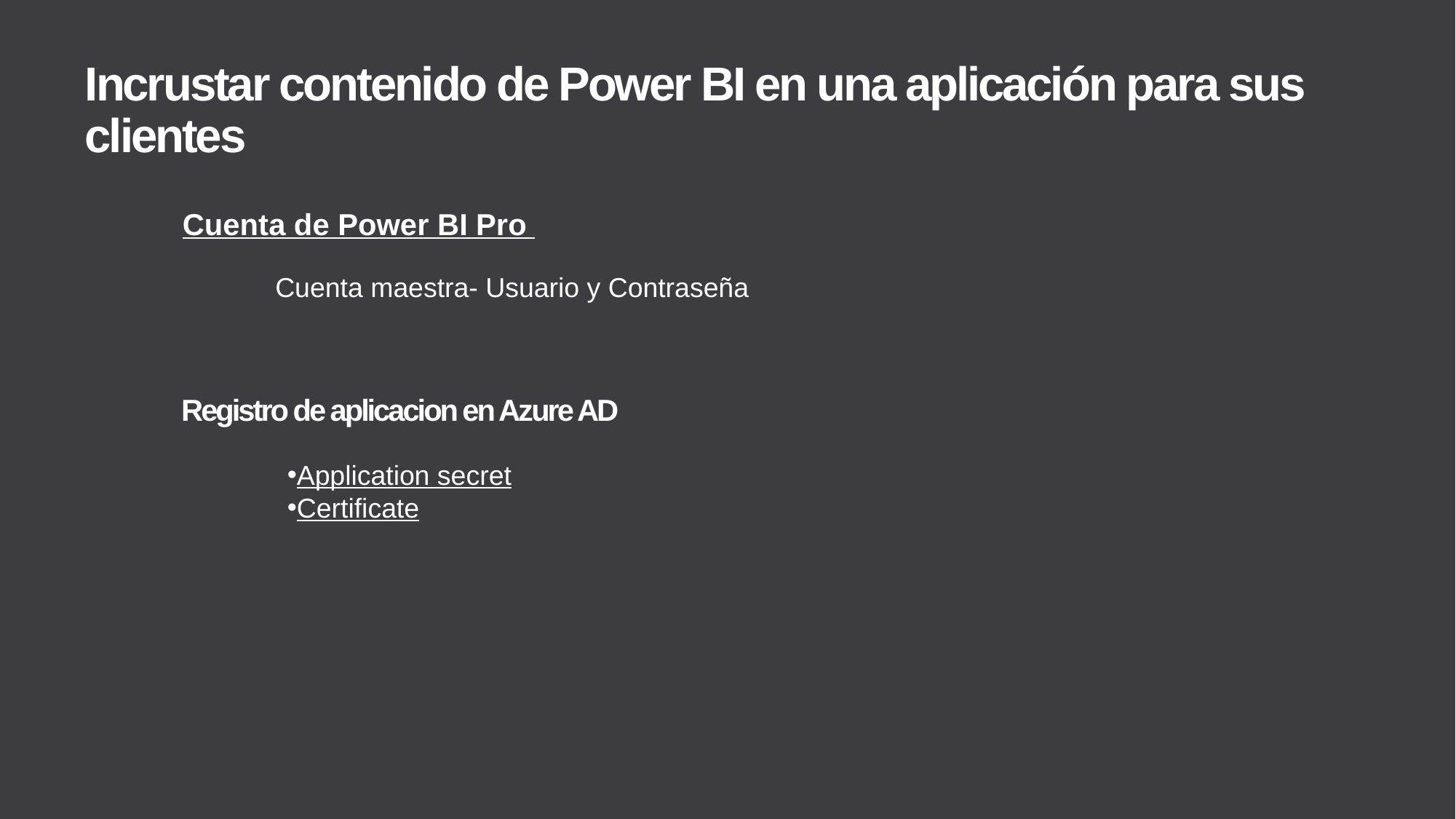

Incrustar contenido de Power BI en una aplicación para sus clientes

Cuenta de Power BI Pro
Cuenta maestra- Usuario y Contraseña
# Registro de aplicacion en Azure AD
Application secret
Certificate